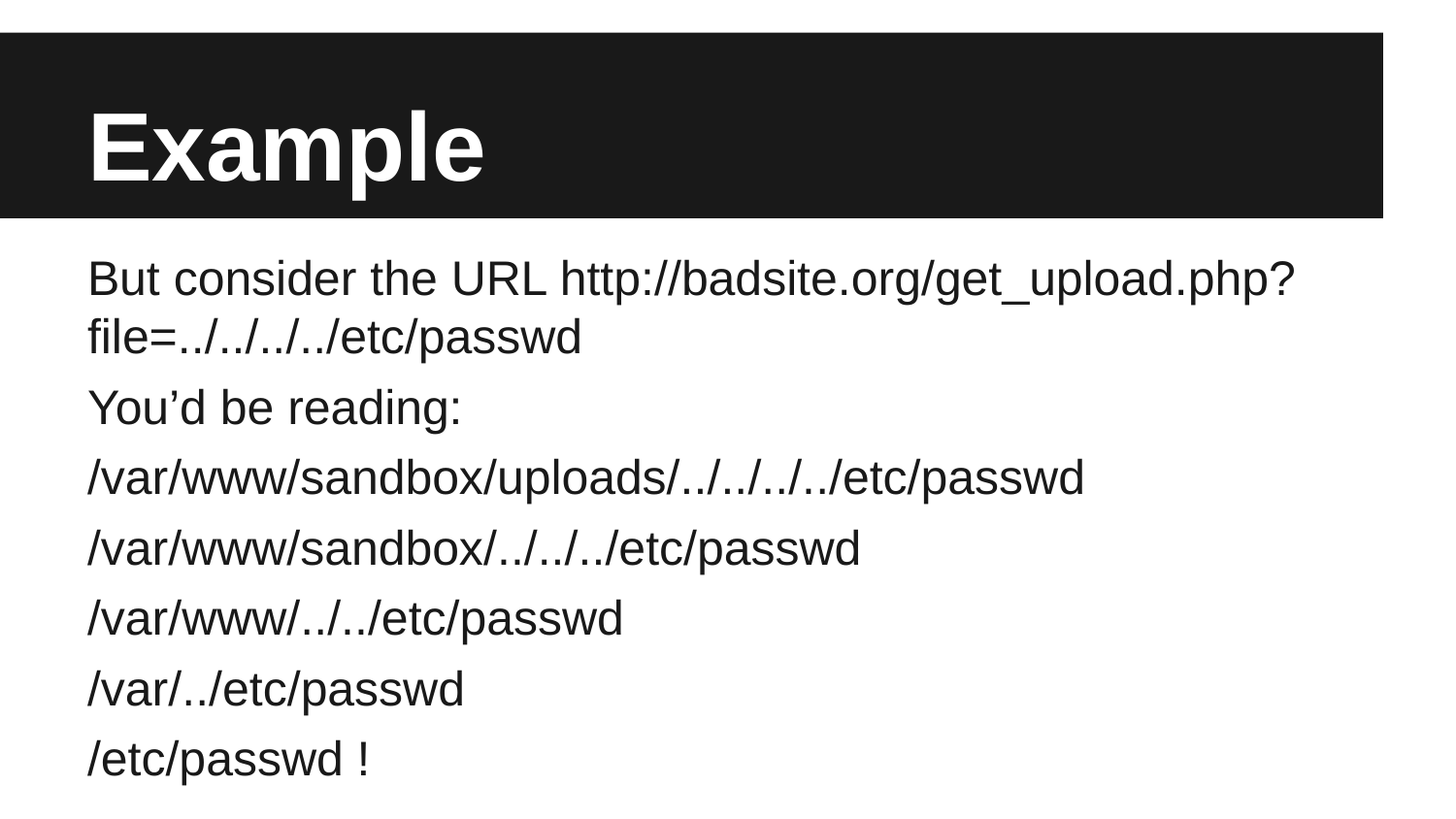

# Example
But consider the URL http://badsite.org/get_upload.php?file=../../../../etc/passwd
You’d be reading:
/var/www/sandbox/uploads/../../../../etc/passwd
/var/www/sandbox/../../../etc/passwd
/var/www/../../etc/passwd
/var/../etc/passwd
/etc/passwd !